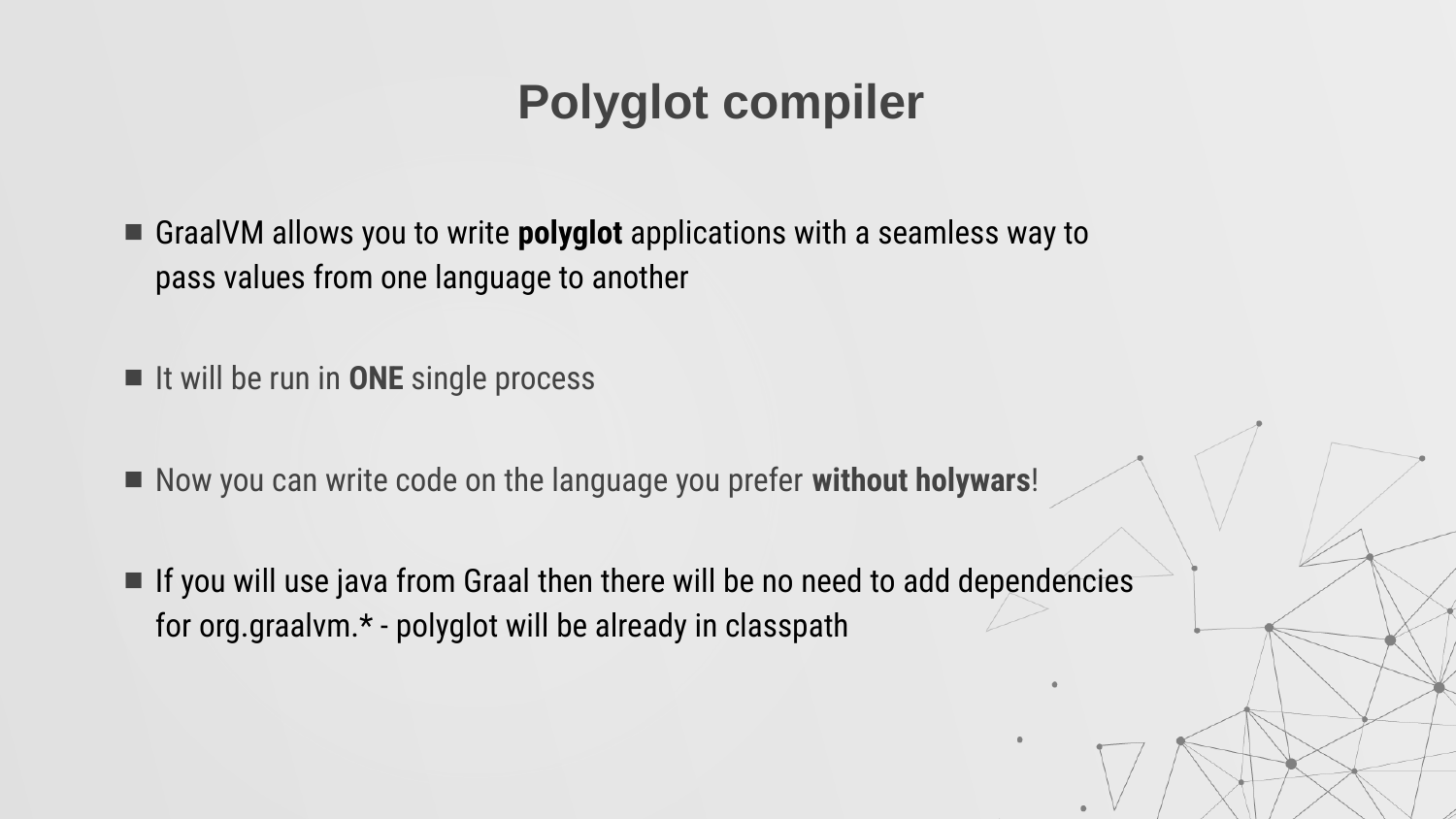

# Polyglot compiler

GraalVM allows you to write polyglot applications with a seamless way to pass values from one language to another

It will be run in ONE single process

Now you can write code on the language you prefer without holywars!

If you will use java from Graal then there will be no need to add dependencies for org.graalvm.* - polyglot will be already in classpath